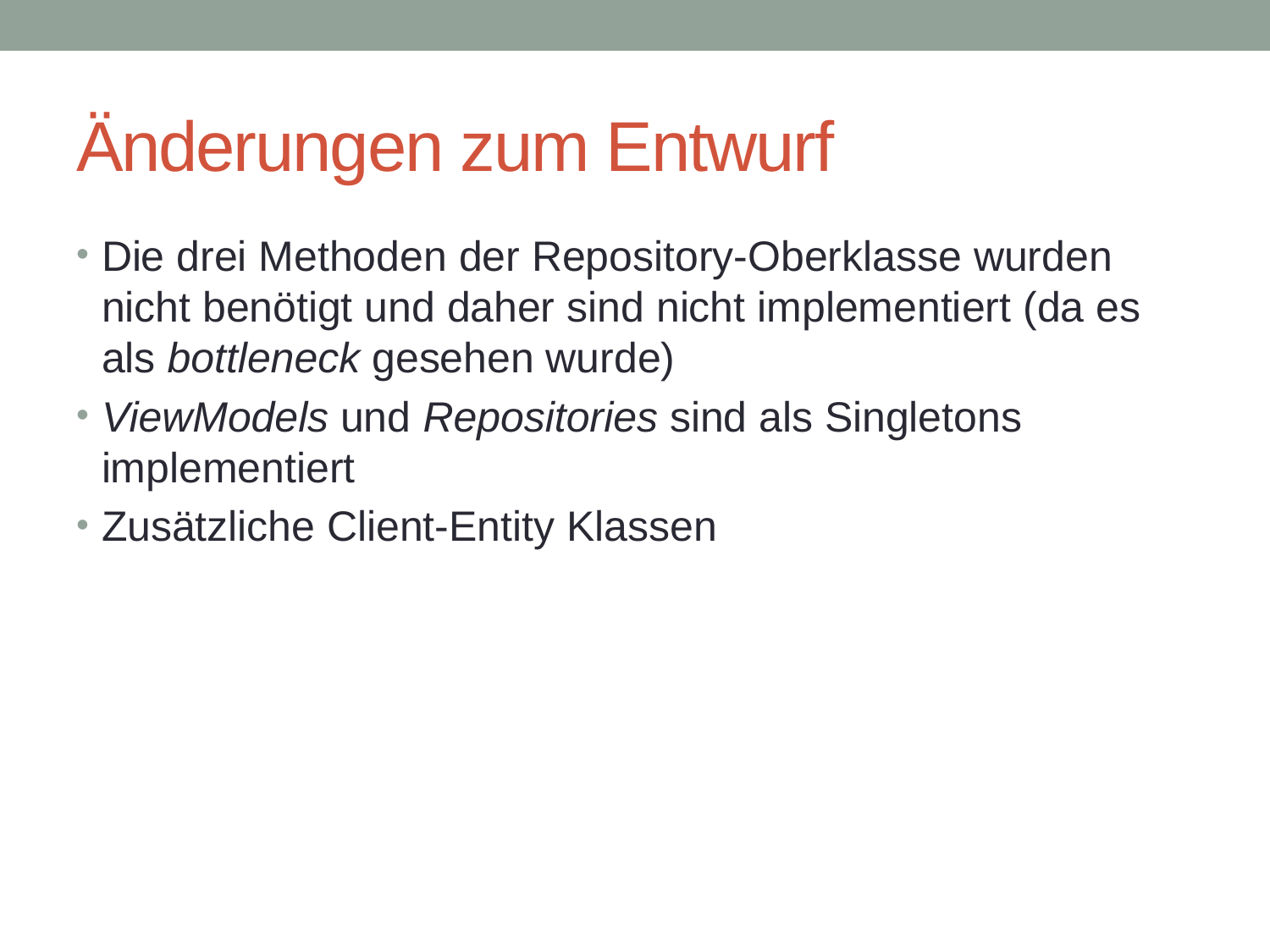

# Änderungen zum Entwurf
Die drei Methoden der Repository-Oberklasse wurden nicht benötigt und daher sind nicht implementiert (da es als bottleneck gesehen wurde)
ViewModels und Repositories sind als Singletons implementiert
Zusätzliche Client-Entity Klassen